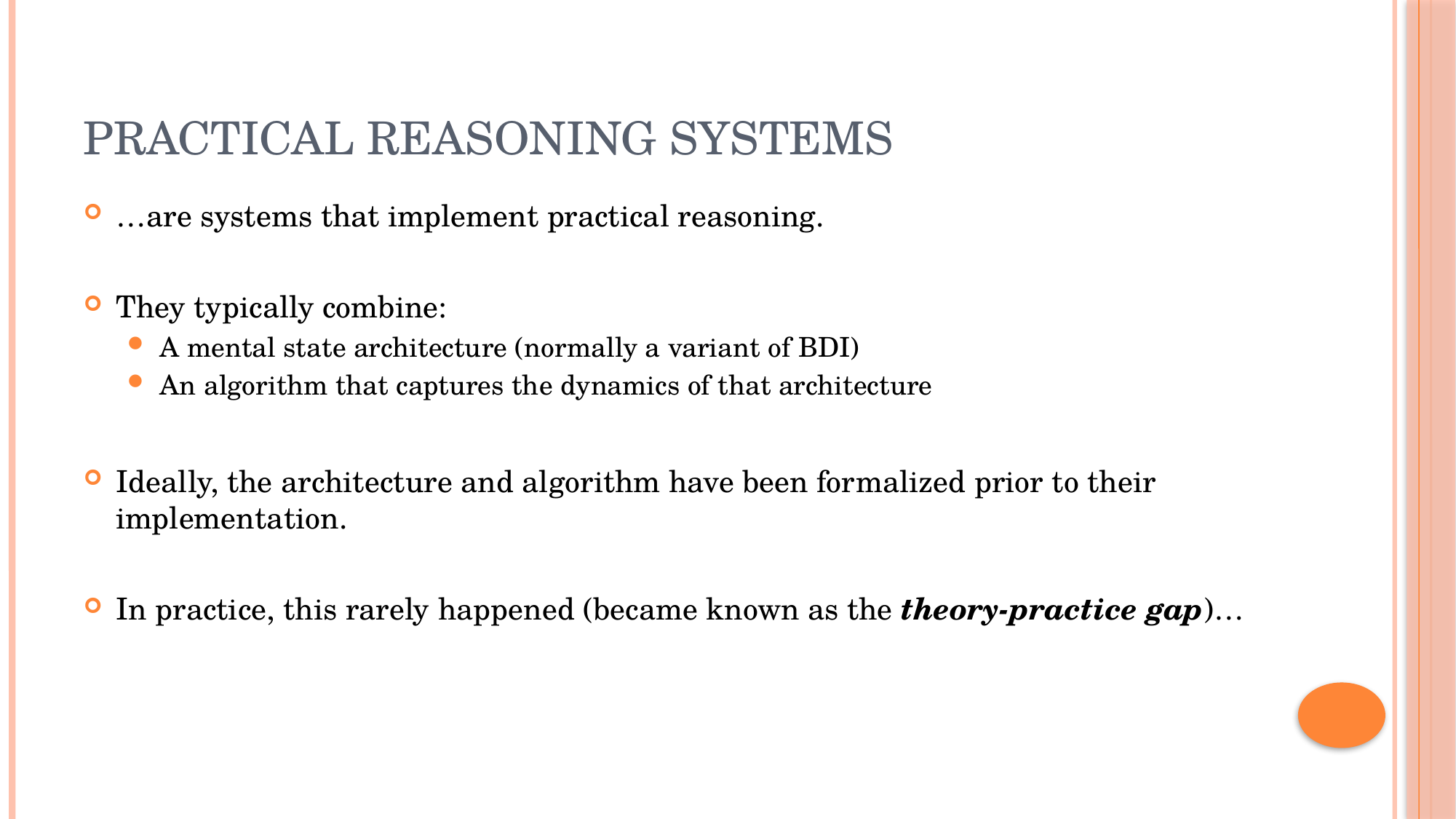

# Practical Reasoning Systems
…are systems that implement practical reasoning.

They typically combine:
A mental state architecture (normally a variant of BDI)
An algorithm that captures the dynamics of that architecture

Ideally, the architecture and algorithm have been formalized prior to their implementation.

In practice, this rarely happened (became known as the theory-practice gap)…